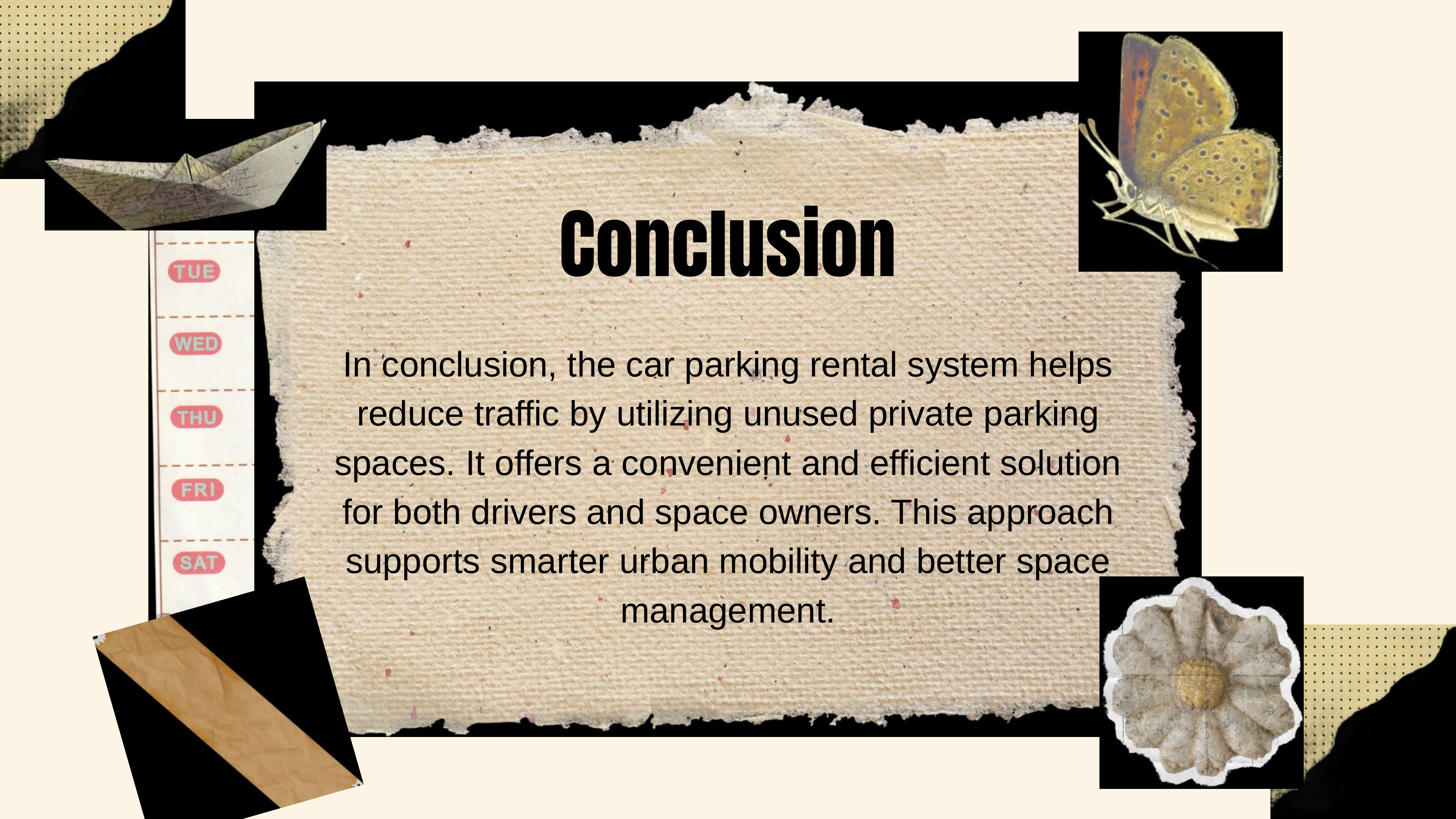

Conclusion
In conclusion, the car parking rental system helps reduce traffic by utilizing unused private parking spaces. It offers a convenient and efficient solution for both drivers and space owners. This approach supports smarter urban mobility and better space management.